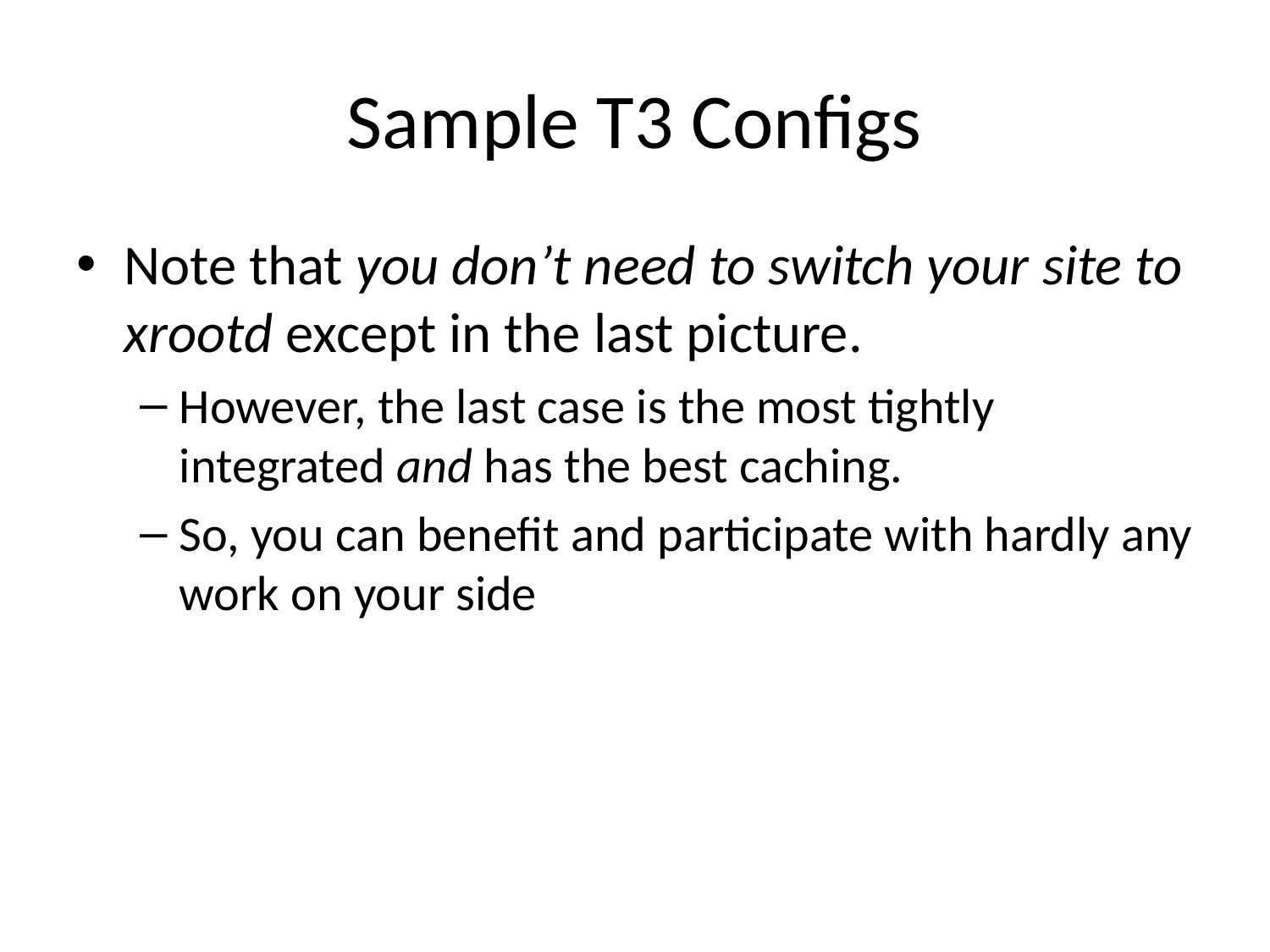

# Sample T3 Configs
Note that you don’t need to switch your site to xrootd except in the last picture.
However, the last case is the most tightly integrated and has the best caching.
So, you can benefit and participate with hardly any work on your side